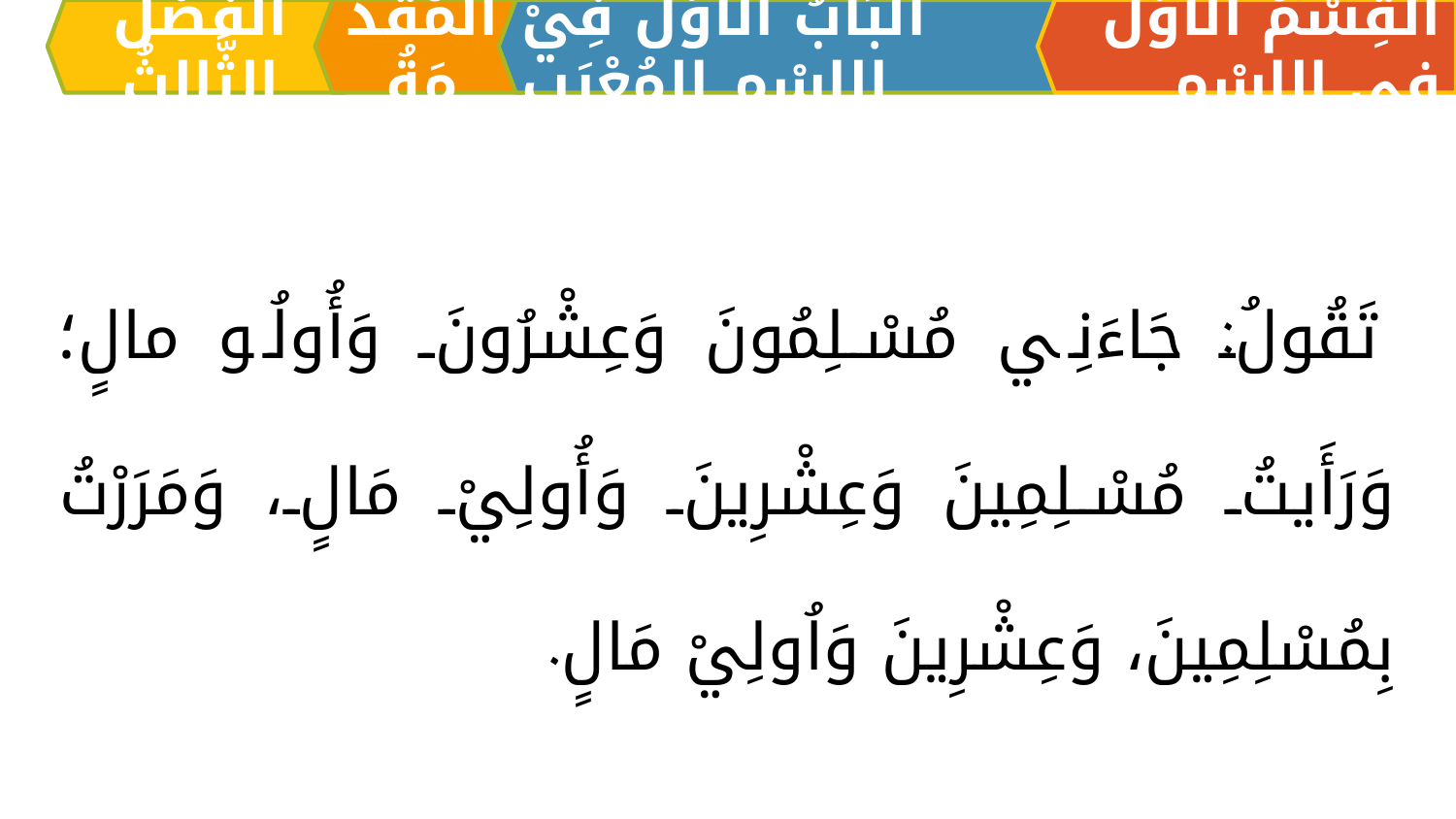

اَلْفَصْلُ الثَّالِثُ
الْمُقَدِّمَةُ
اَلبَابُ الْأَوَّلُ فِيْ الِاسْمِ المُعْرَبِ
القِسْمُ الْأَوَّلُ فِي الِاسْمِ
تَقُولُ: جَاءَنِي مُسْلِمُونَ وَعِشْرُونَ وَأُولُو مالٍ؛ وَرَأَيتُ مُسْلِمِينَ وَعِشْرِينَ وَأُولِيْ مَالٍ، وَمَرَرْتُ بِمُسْلِمِينَ، وَعِشْرِينَ وَاُولِيْ مَالٍ.